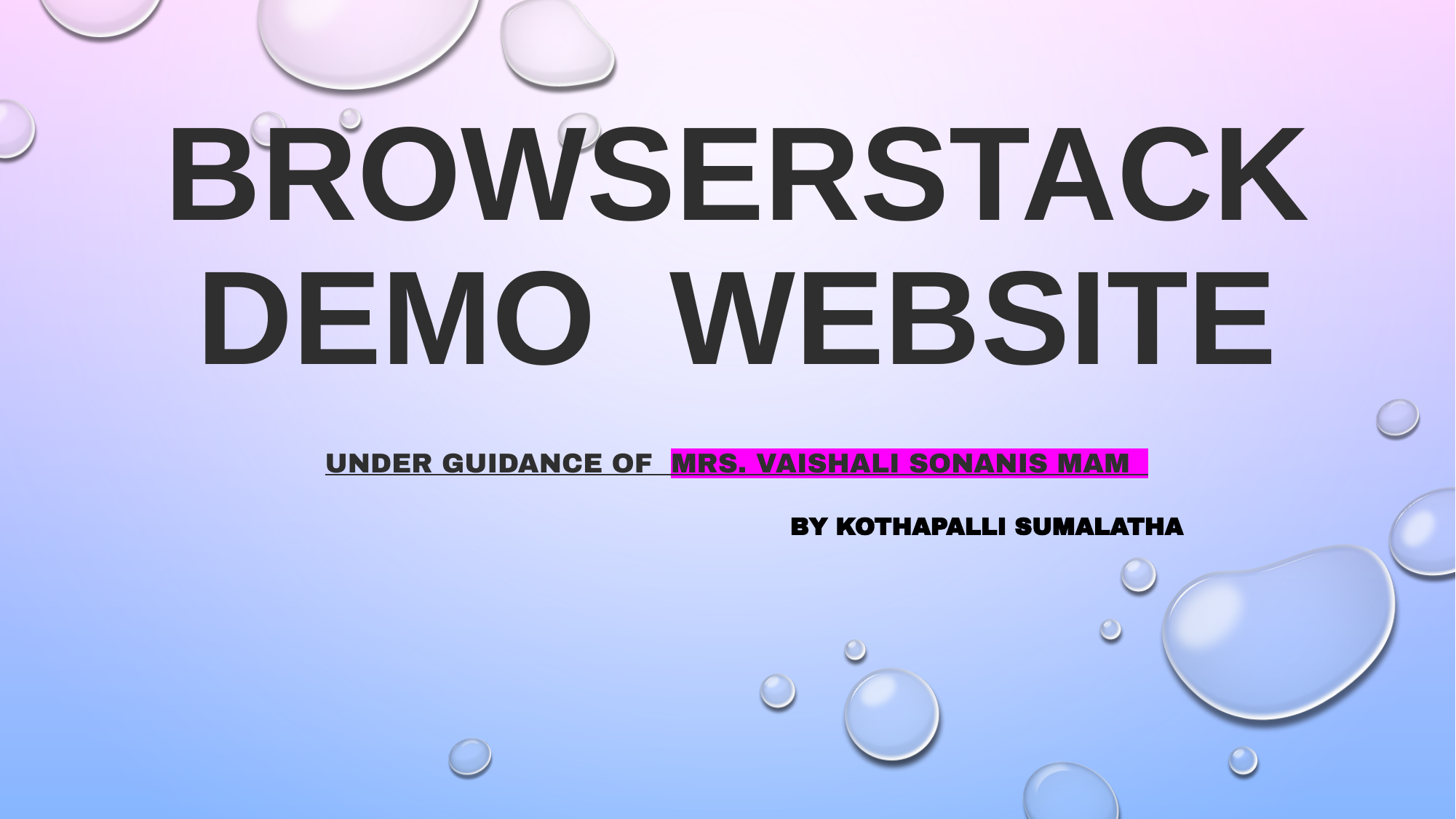

# BROWSERSTACK DEMO  WEBSITE
Under Guidance of  Mrs. Vaishali sonanis mam
                                                      by KOTHAPALLI SUMALATHA